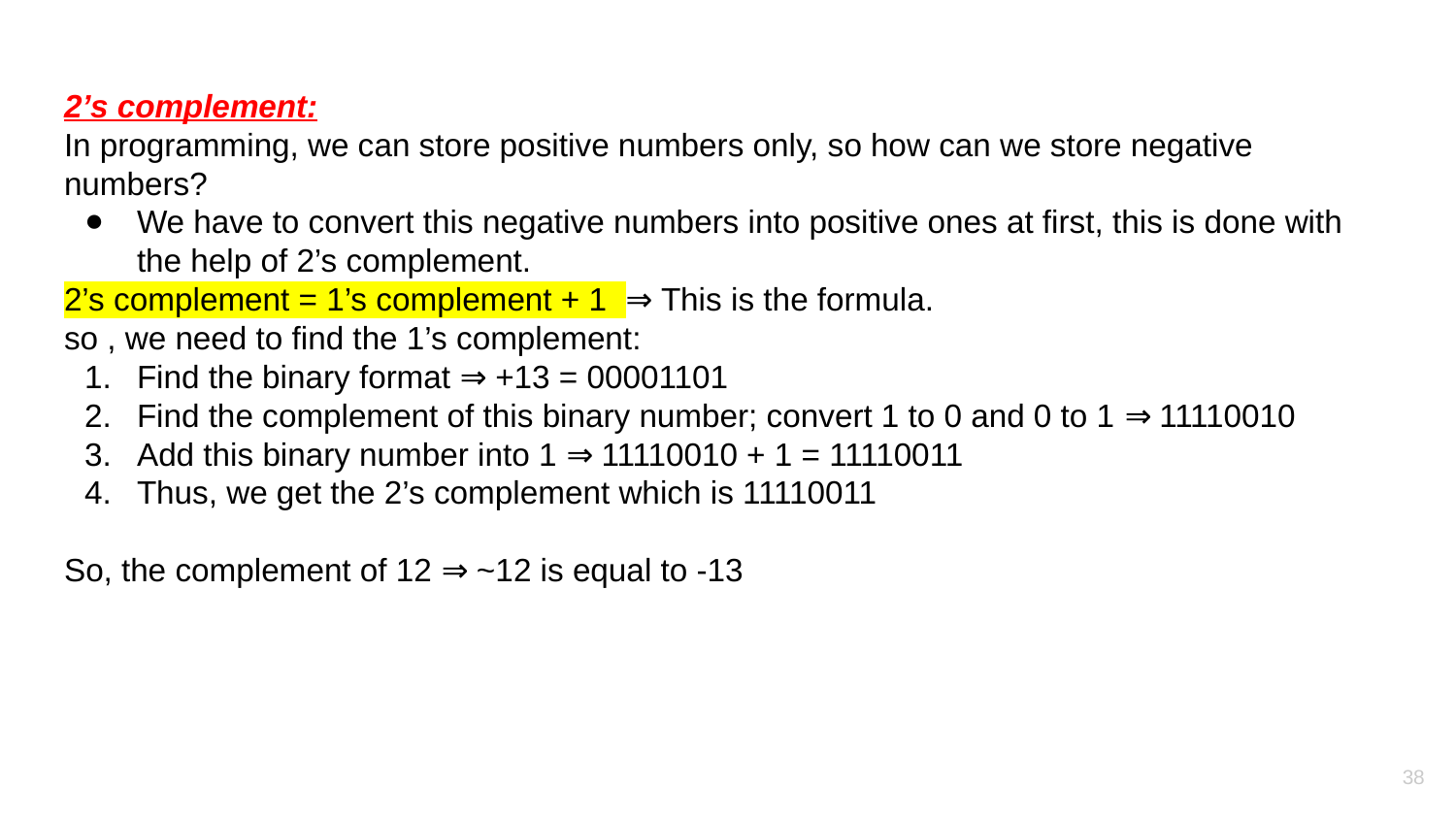

# 2’s complement:
In programming, we can store positive numbers only, so how can we store negative numbers?
We have to convert this negative numbers into positive ones at first, this is done with the help of 2’s complement.
2’s complement = 1’s complement + 1  ⇒ This is the formula.
so , we need to find the 1’s complement:
Find the binary format ⇒ +13 = 00001101
Find the complement of this binary number; convert 1 to 0 and 0 to 1 ⇒ 11110010
Add this binary number into 1 ⇒ 11110010 + 1 = 11110011
Thus, we get the 2’s complement which is 11110011

So, the complement of 12 ⇒ ~12 is equal to -13

38